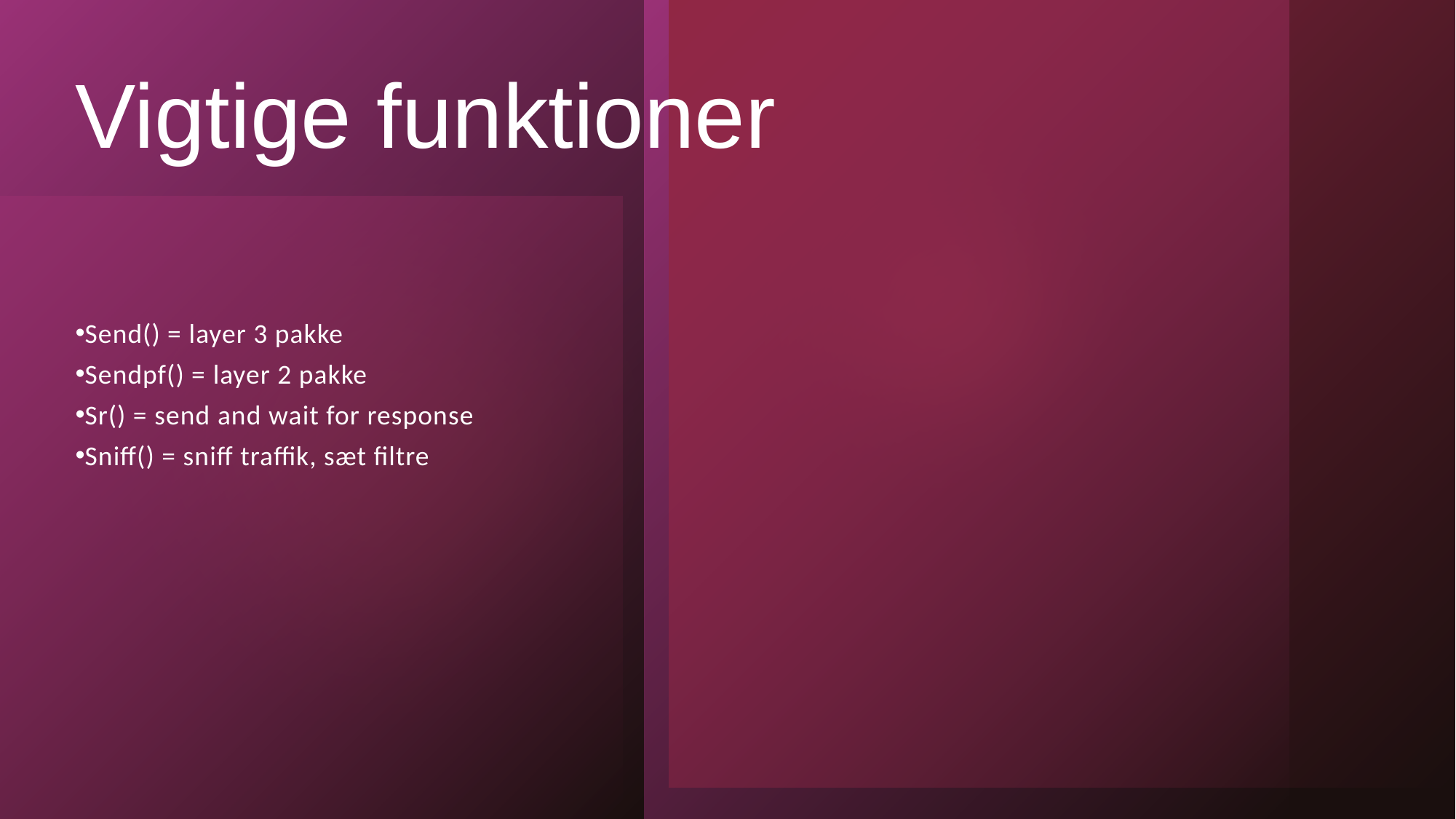

# Vigtige funktioner
Send() = layer 3 pakke
Sendpf() = layer 2 pakke
Sr() = send and wait for response
Sniff() = sniff traffik, sæt filtre